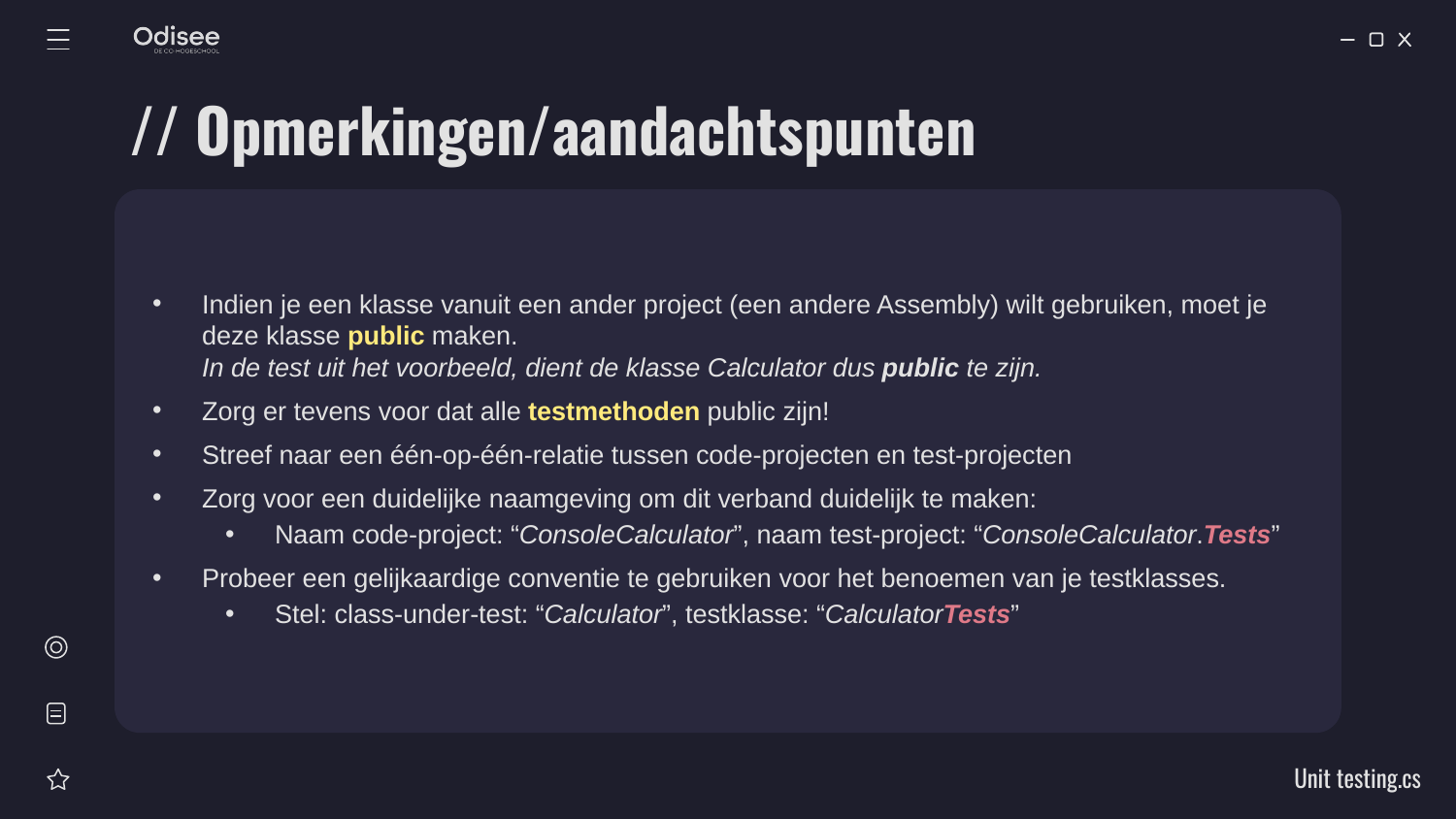

# // Opmerkingen/aandachtspunten
Indien je een klasse vanuit een ander project (een andere Assembly) wilt gebruiken, moet je deze klasse public maken.
In de test uit het voorbeeld, dient de klasse Calculator dus public te zijn.
Zorg er tevens voor dat alle testmethoden public zijn!
Streef naar een één-op-één-relatie tussen code-projecten en test-projecten
Zorg voor een duidelijke naamgeving om dit verband duidelijk te maken:
Naam code-project: “ConsoleCalculator”, naam test-project: “ConsoleCalculator.Tests”
Probeer een gelijkaardige conventie te gebruiken voor het benoemen van je testklasses.
Stel: class-under-test: “Calculator”, testklasse: “CalculatorTests”
Unit testing.cs